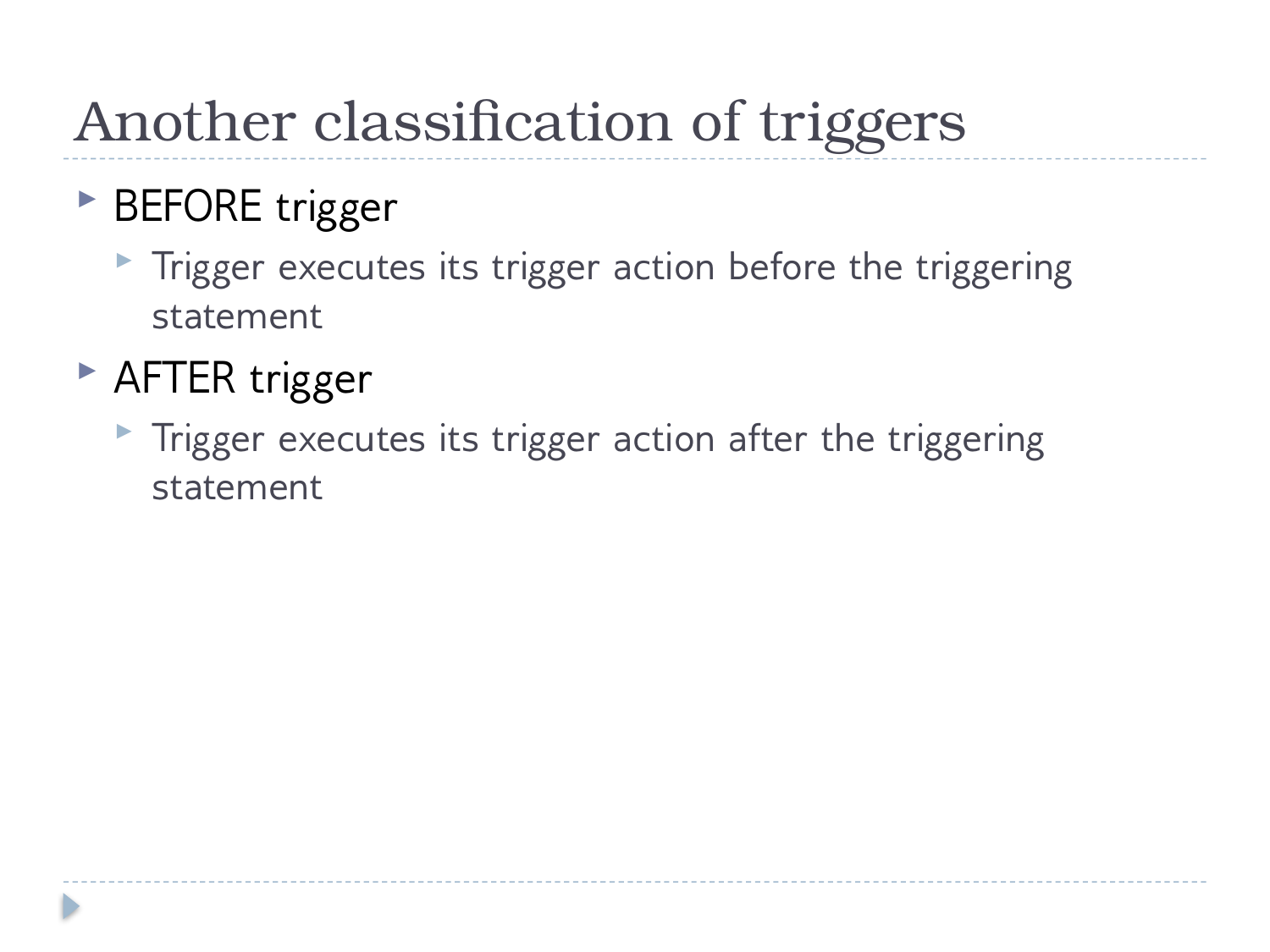

# Another classification of triggers
BEFORE trigger
Trigger executes its trigger action before the triggering statement
AFTER trigger
Trigger executes its trigger action after the triggering statement